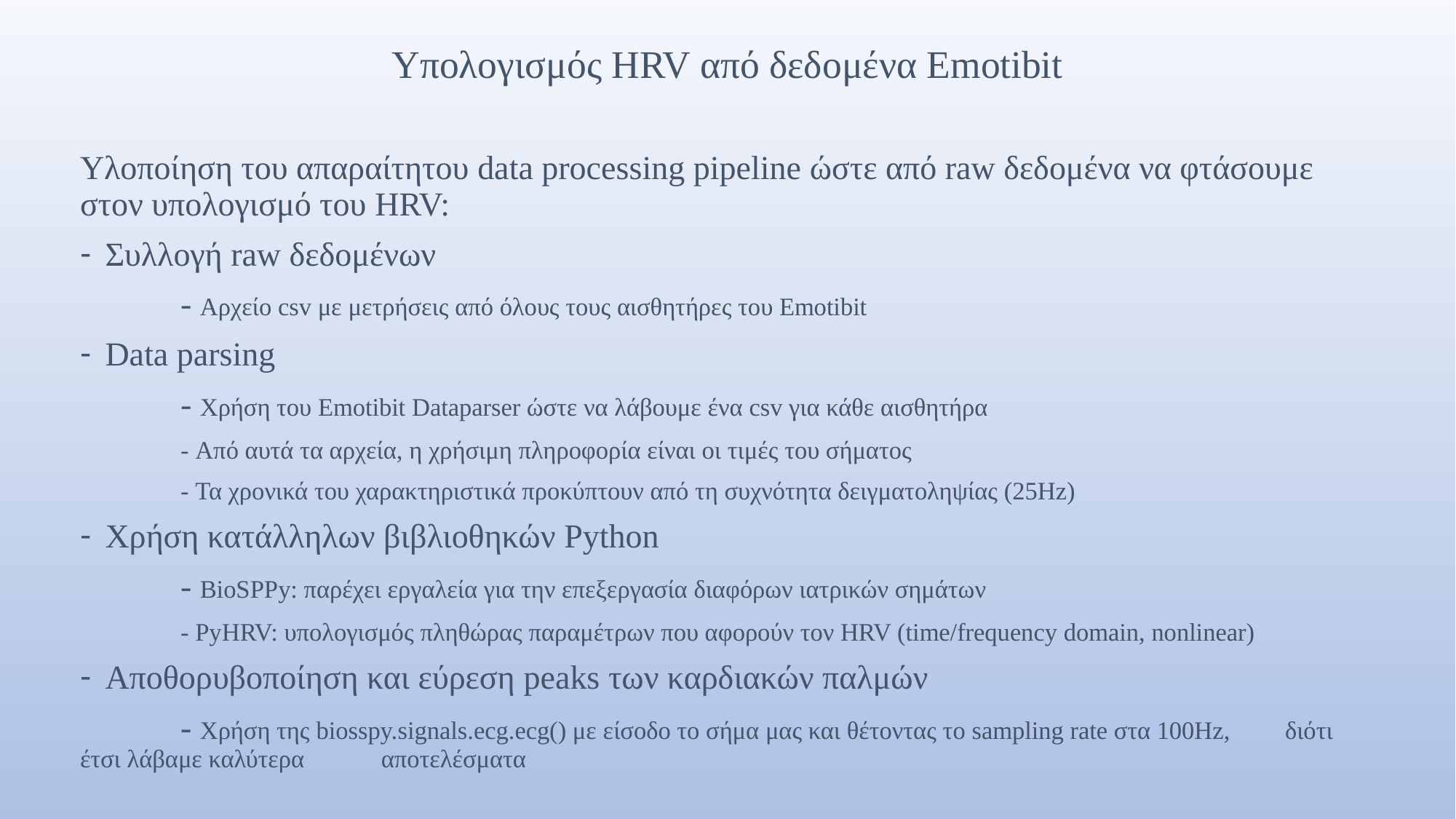

Υπολογισμός HRV από δεδομένα Emotibit

Υλοποίηση του απαραίτητου data processing pipeline ώστε από raw δεδομένα να φτάσουμε στον υπολογισμό του HRV:
Συλλογή raw δεδομένων
	- Αρχείο csv με μετρήσεις από όλους τους αισθητήρες του Emotibit
Data parsing
	- Χρήση του Emotibit Dataparser ώστε να λάβουμε ένα csv για κάθε αισθητήρα
	- Από αυτά τα αρχεία, η χρήσιμη πληροφορία είναι οι τιμές του σήματος
	- Τα χρονικά του χαρακτηριστικά προκύπτουν από τη συχνότητα δειγματοληψίας (25Hz)
Χρήση κατάλληλων βιβλιοθηκών Python
	- BioSPPy: παρέχει εργαλεία για την επεξεργασία διαφόρων ιατρικών σημάτων
	- PyHRV: υπολογισμός πληθώρας παραμέτρων που αφορούν τον HRV (time/frequency domain, nonlinear)
Αποθορυβοποίηση και εύρεση peaks των καρδιακών παλμών
	- Χρήση της biosspy.signals.ecg.ecg() με είσοδο το σήμα μας και θέτοντας το sampling rate στα 100Hz, 	διότι έτσι λάβαμε καλύτερα 	αποτελέσματα